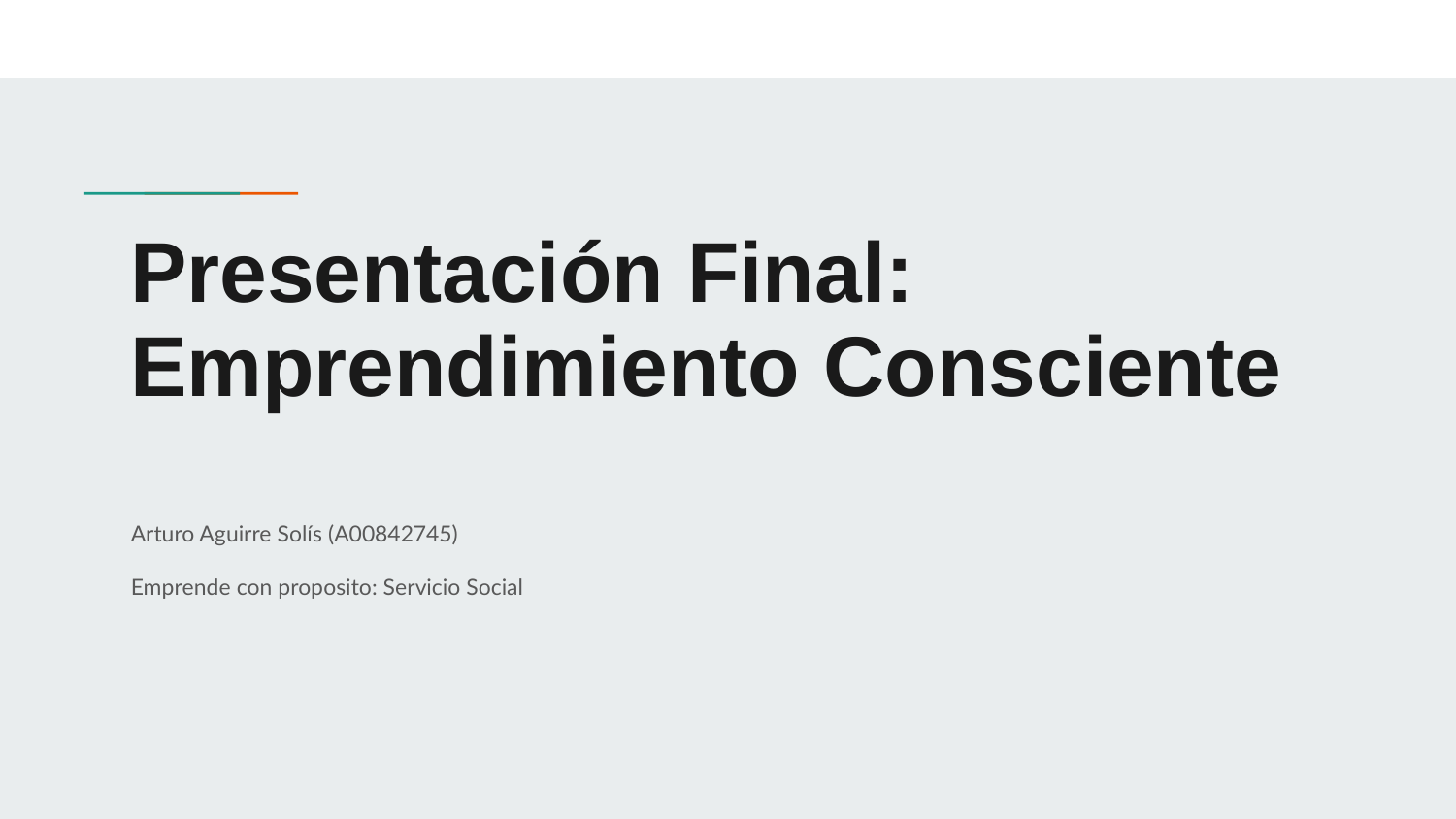

# Presentación Final: Emprendimiento Consciente
Arturo Aguirre Solís (A00842745)

Emprende con proposito: Servicio Social